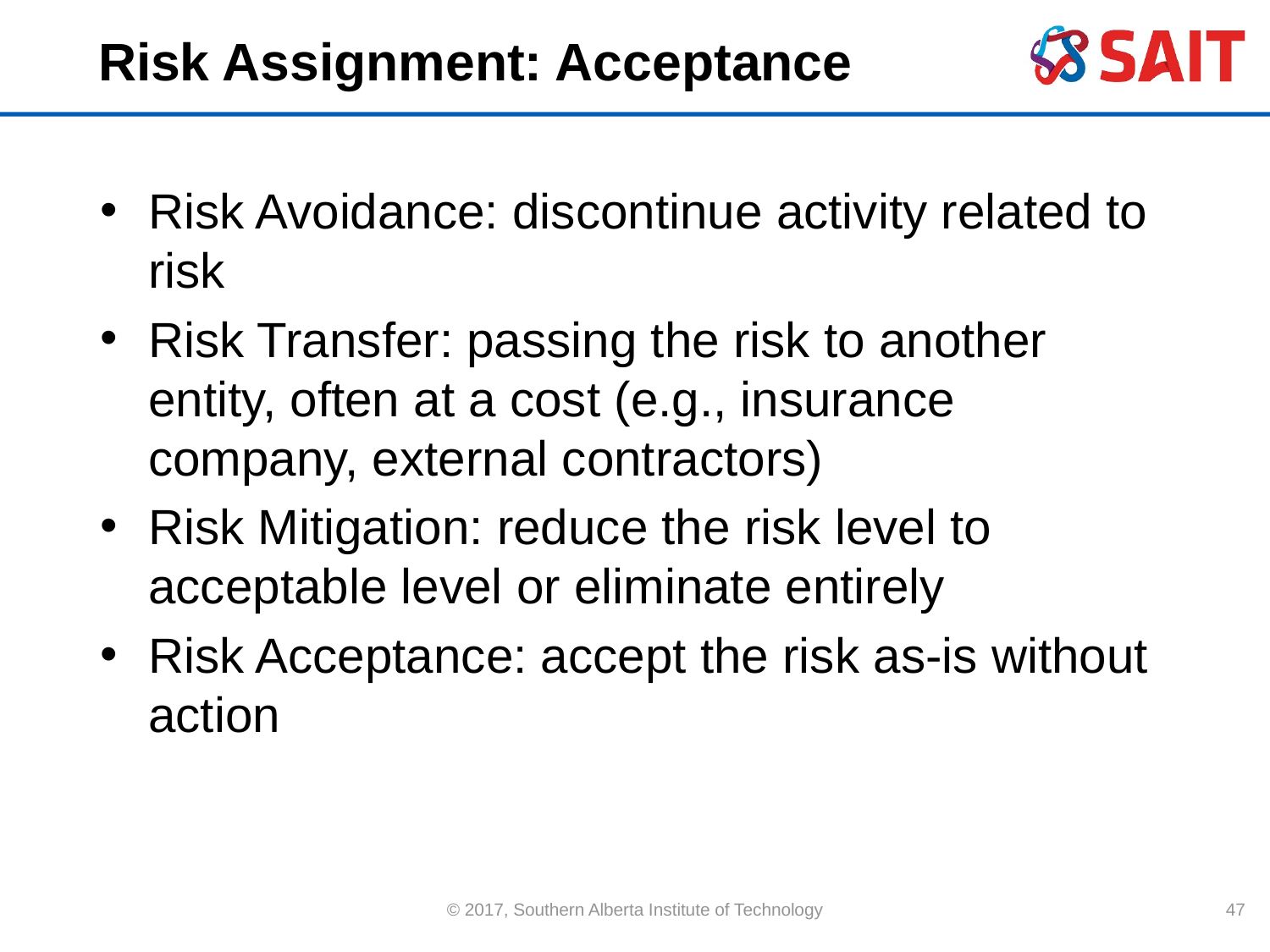

# Risk Assignment: Acceptance
Risk Avoidance: discontinue activity related to risk
Risk Transfer: passing the risk to another entity, often at a cost (e.g., insurance company, external contractors)
Risk Mitigation: reduce the risk level to acceptable level or eliminate entirely
Risk Acceptance: accept the risk as-is without action